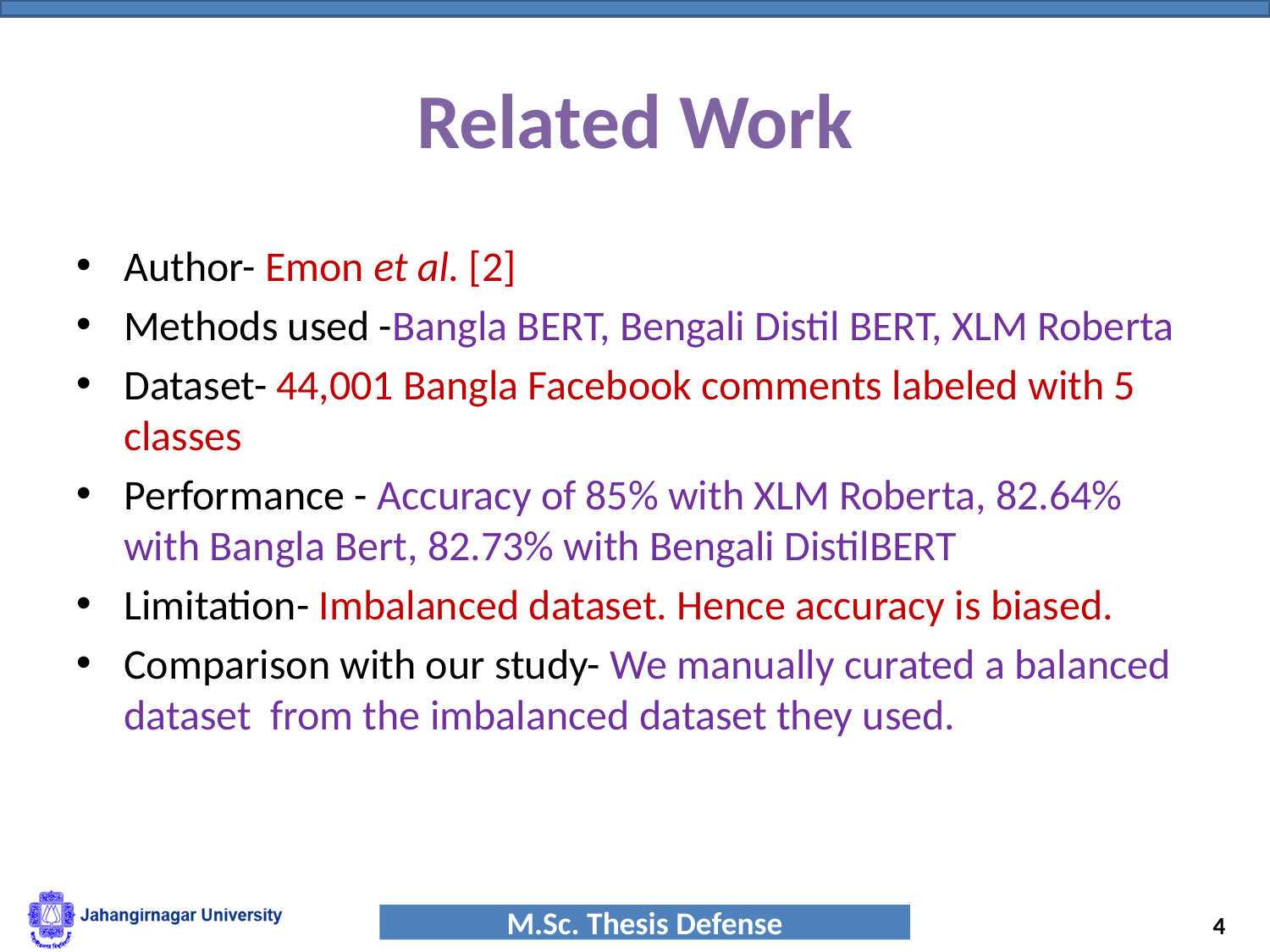

# Related Work
Author- Emon et al. [2]
Methods used -Bangla BERT, Bengali Distil BERT, XLM Roberta
Dataset- 44,001 Bangla Facebook comments labeled with 5 classes
Performance - Accuracy of 85% with XLM Roberta, 82.64% with Bangla Bert, 82.73% with Bengali DistilBERT
Limitation- Imbalanced dataset. Hence accuracy is biased.
Comparison with our study- We manually curated a balanced dataset  from the imbalanced dataset they used.
4